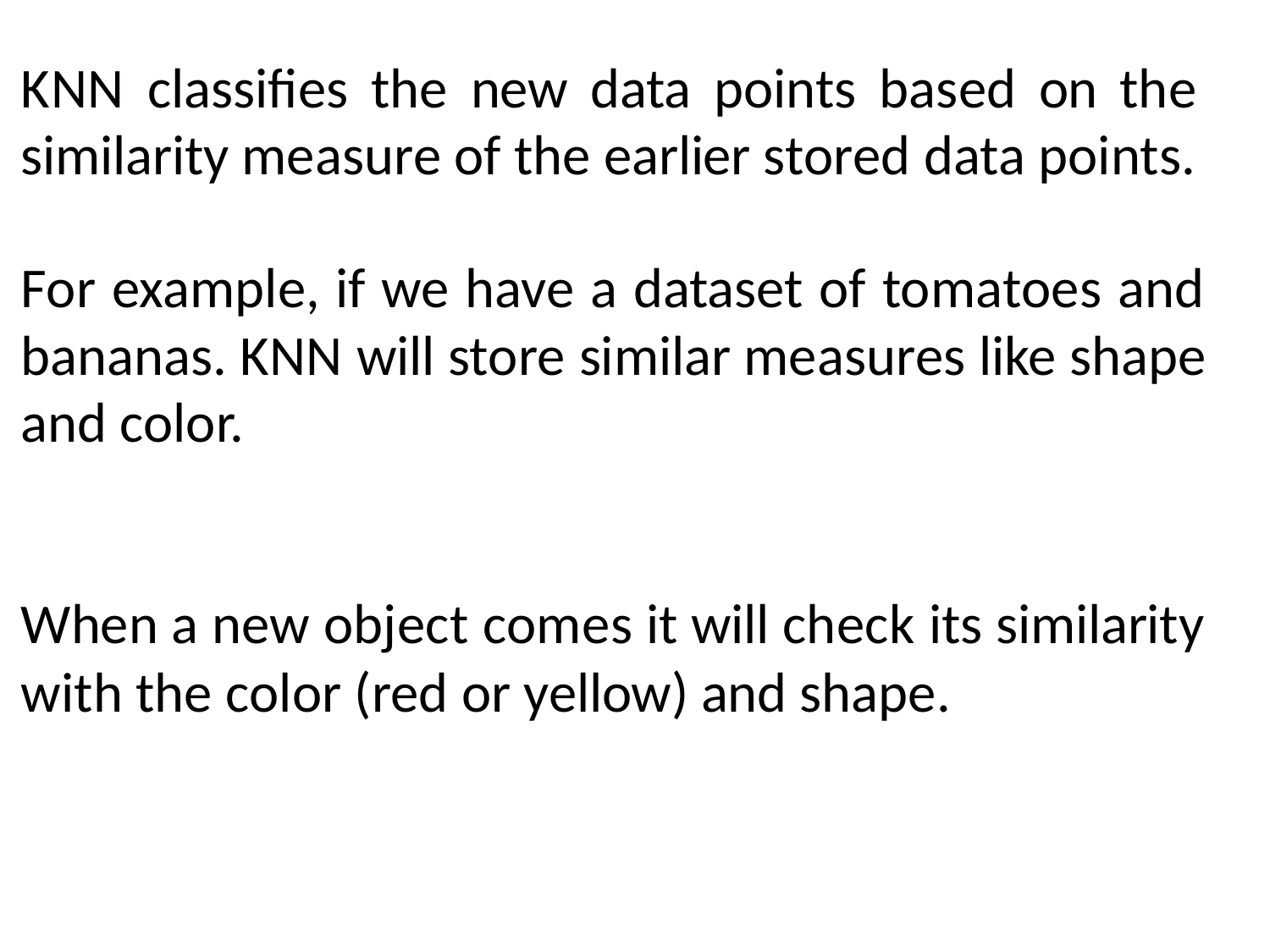

KNN classifies the new data points based on the  similarity measure of the earlier stored data points.

For example, if we have a dataset of tomatoes and  bananas. KNN will store similar measures like shape  and color.

When a new object comes it will check its similarity  with the color (red or yellow) and shape.